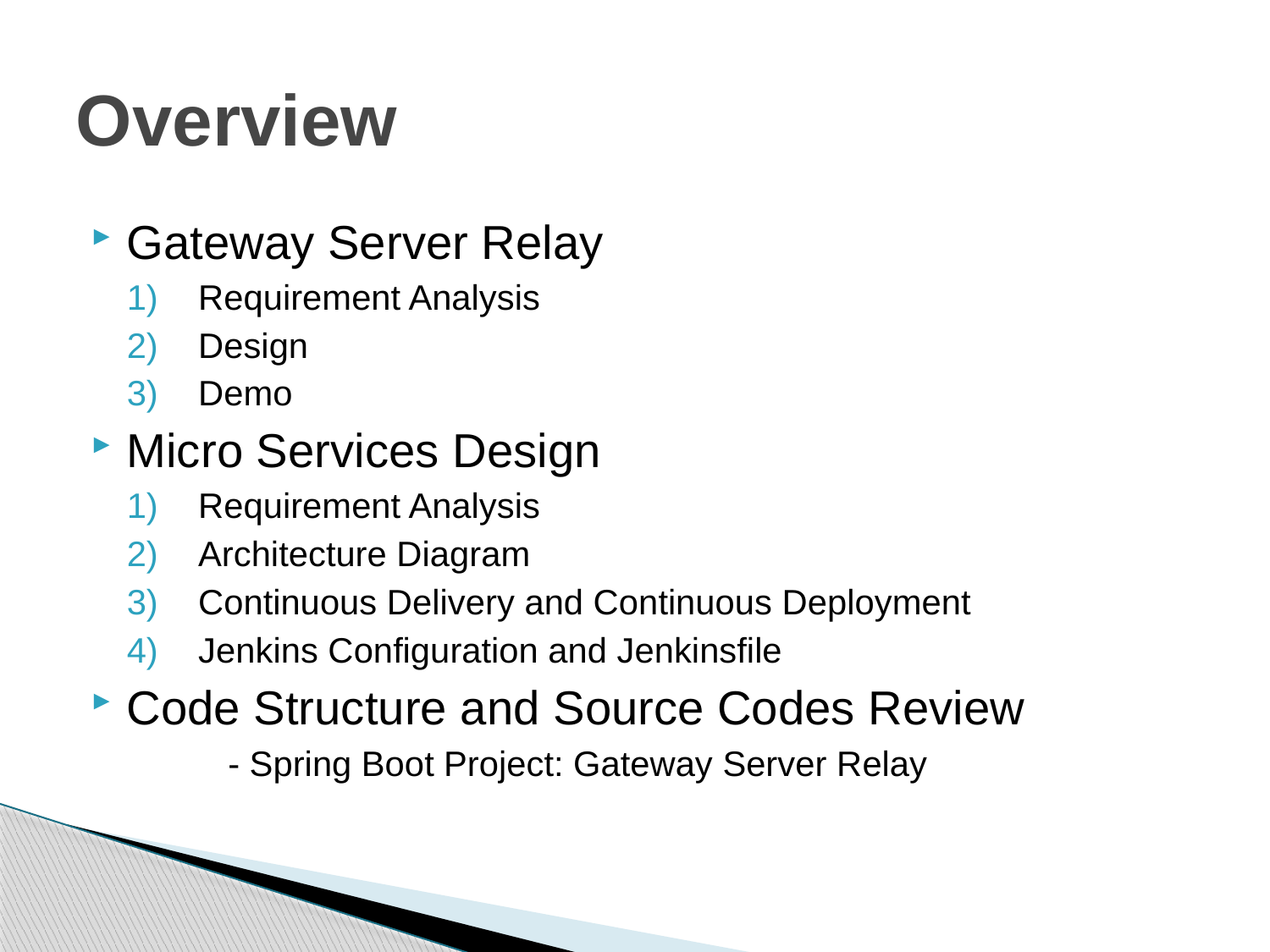

# Overview
Gateway Server Relay
Requirement Analysis
Design
Demo
Micro Services Design
Requirement Analysis
Architecture Diagram
Continuous Delivery and Continuous Deployment
Jenkins Configuration and Jenkinsfile
Code Structure and Source Codes Review
	 - Spring Boot Project: Gateway Server Relay